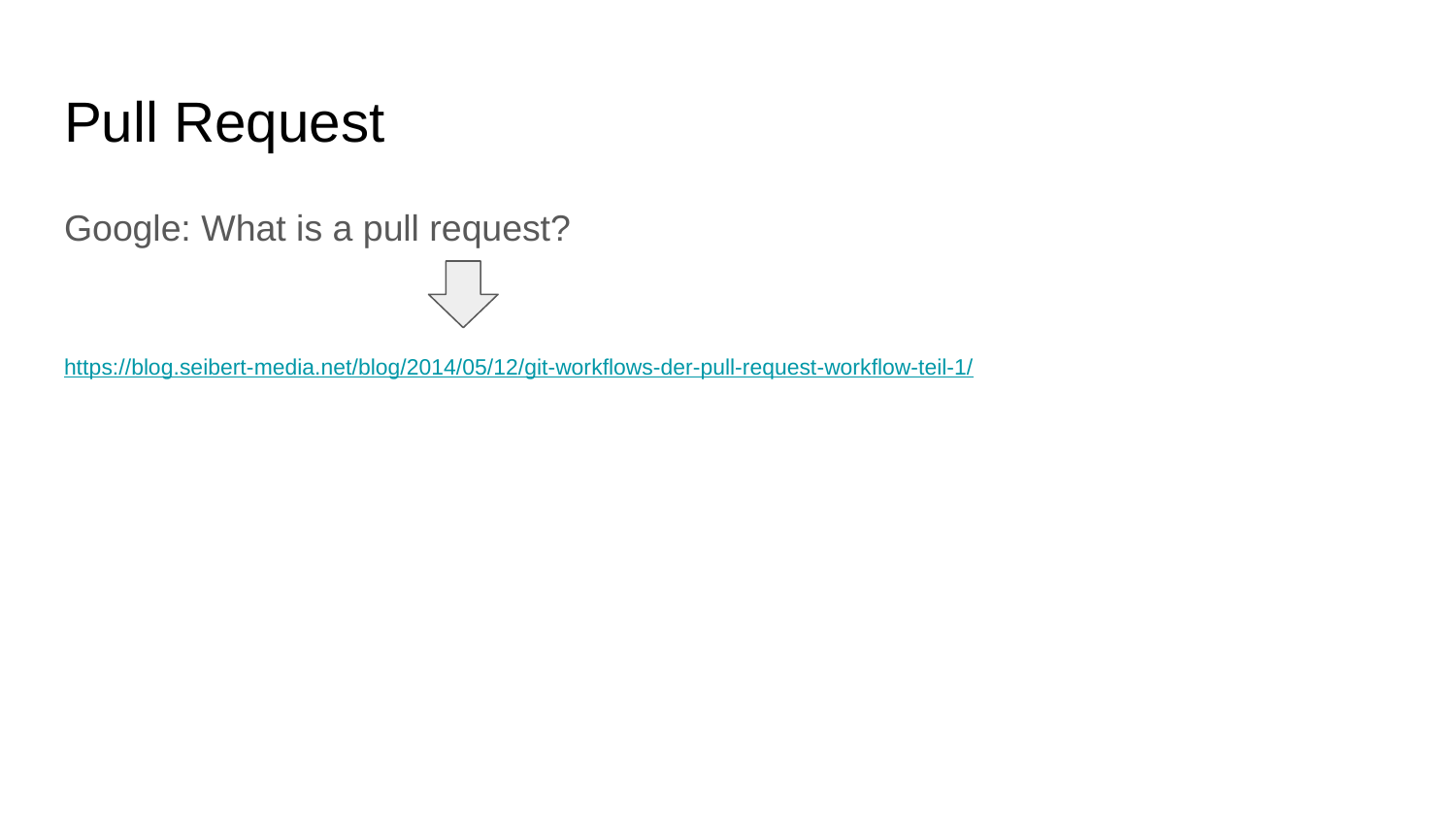

# Pull Request
Google: What is a pull request?

https://blog.seibert-media.net/blog/2014/05/12/git-workflows-der-pull-request-workflow-teil-1/